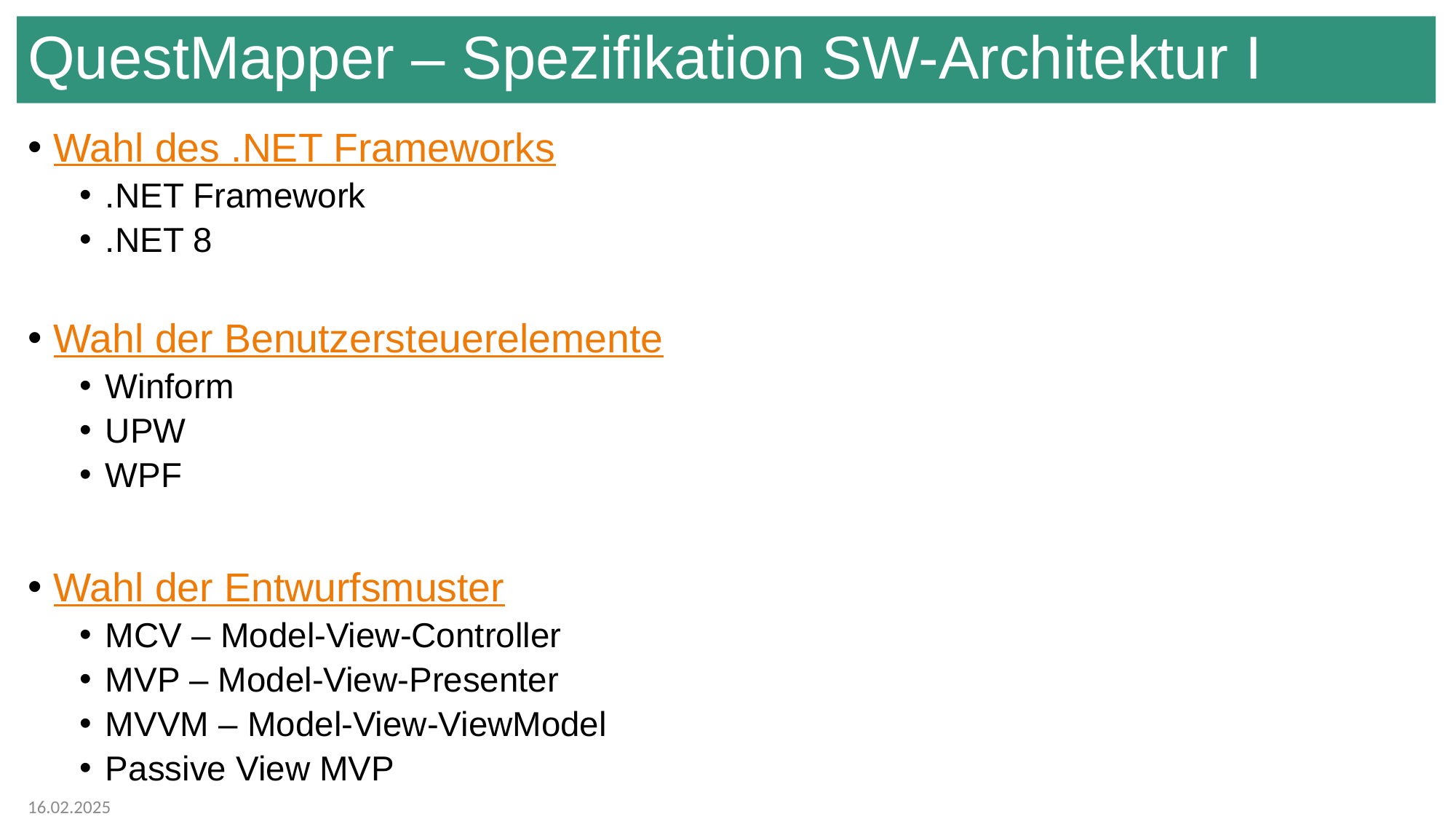

# QuestMapper – Spezifikation SW-Architektur I
Wahl des .NET Frameworks
.NET Framework
.NET 8

Wahl der Benutzersteuerelemente
Winform
UPW
WPF

Wahl der Entwurfsmuster
MCV – Model-View-Controller
MVP – Model-View-Presenter
MVVM – Model-View-ViewModel
Passive View MVP

16.02.2025